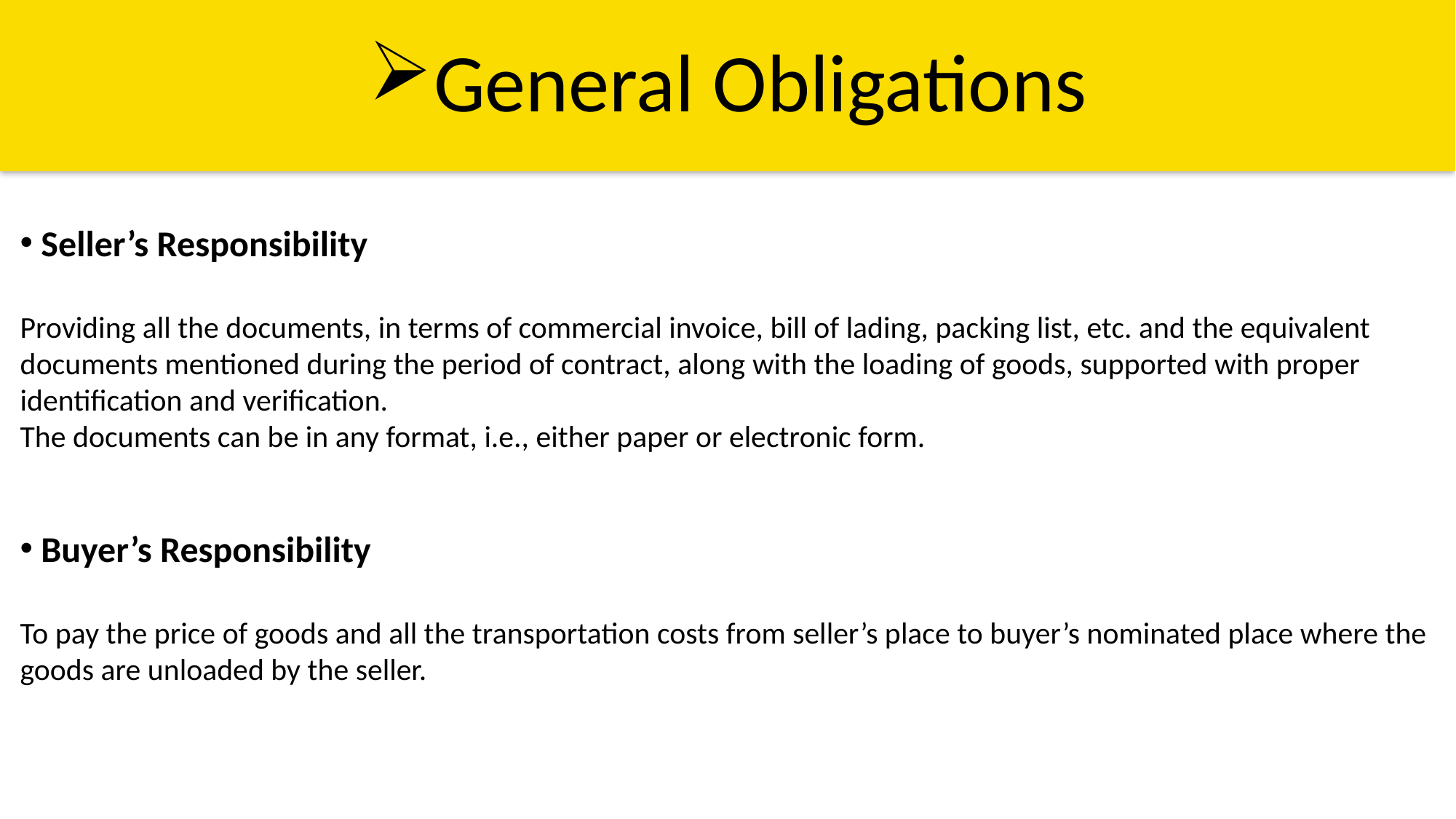

# General Obligations

 Seller’s Responsibility

Providing all the documents, in terms of commercial invoice, bill of lading, packing list, etc. and the equivalent documents mentioned during the period of contract, along with the loading of goods, supported with proper identification and verification.
The documents can be in any format, i.e., either paper or electronic form.

 Buyer’s Responsibility

To pay the price of goods and all the transportation costs from seller’s place to buyer’s nominated place where the goods are unloaded by the seller.